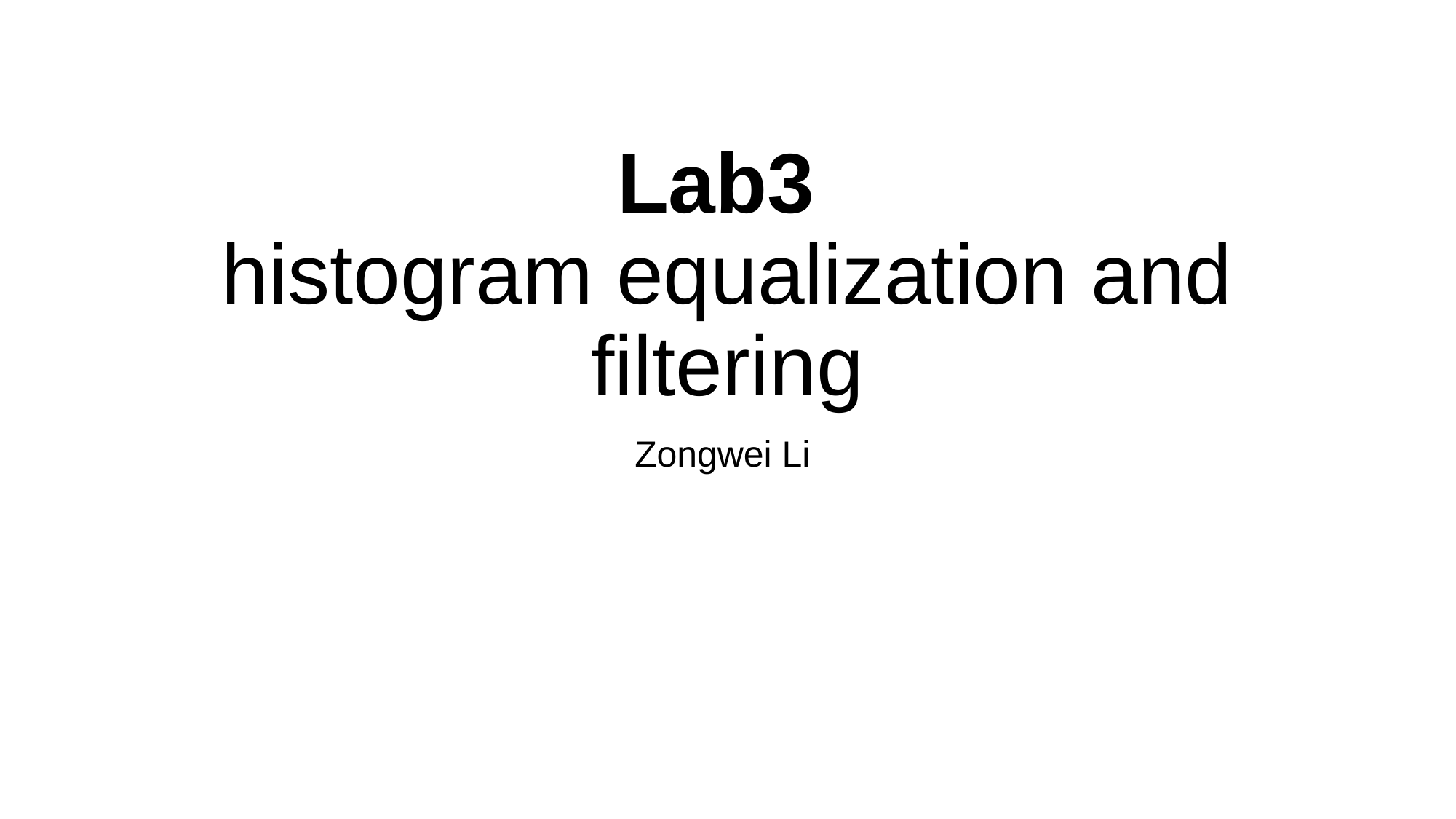

# Lab3 histogram equalization and filtering
Zongwei Li